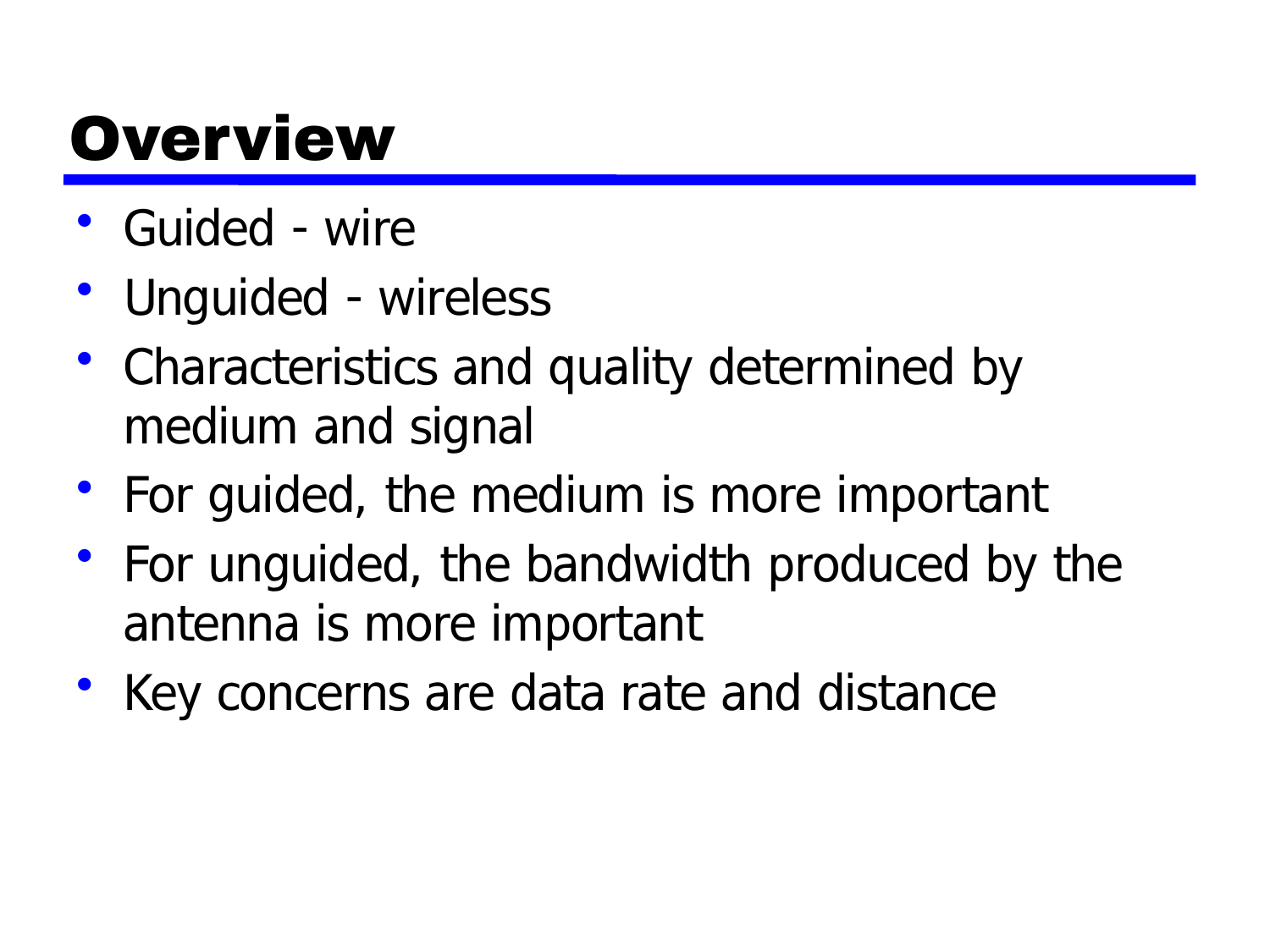

# Overview
Guided - wire
Unguided - wireless
Characteristics and quality determined by medium and signal
For guided, the medium is more important
For unguided, the bandwidth produced by the antenna is more important
Key concerns are data rate and distance